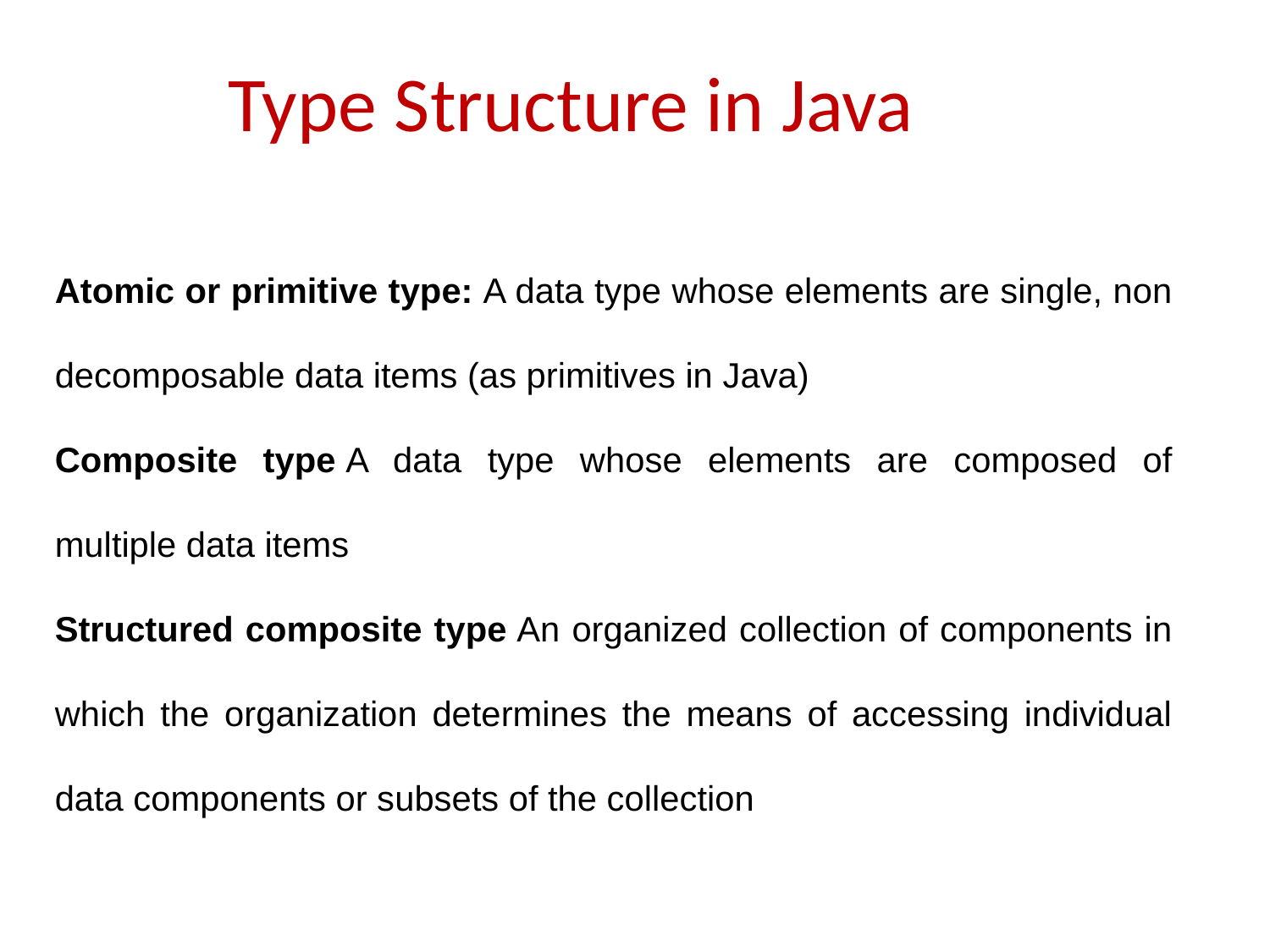

Type Structure in Java
Atomic or primitive type: A data type whose elements are single, non decomposable data items (as primitives in Java)
Composite type A data type whose elements are composed of multiple data items
Structured composite type An organized collection of components in which the organization determines the means of accessing individual data components or subsets of the collection